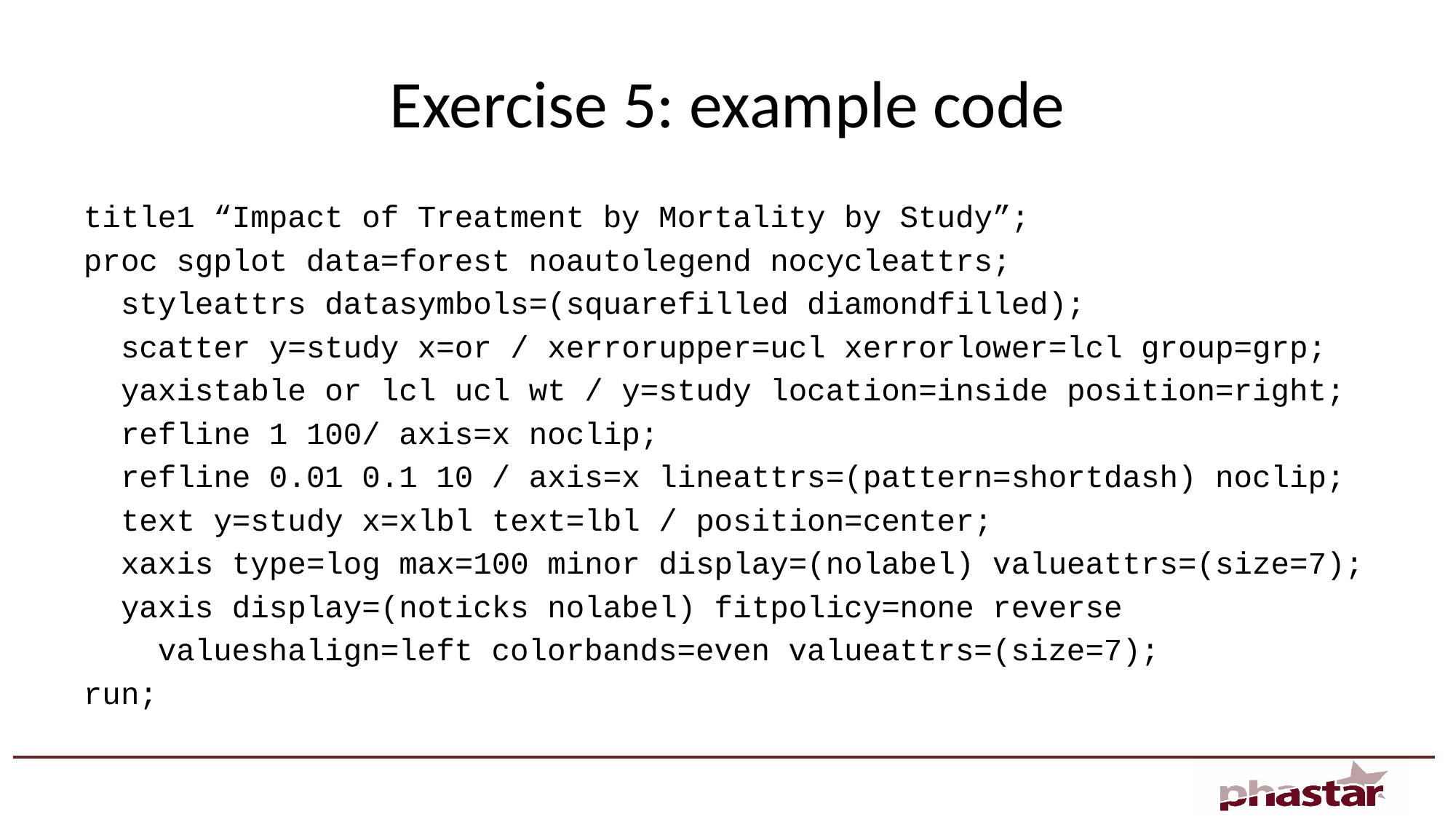

# Exercise 5: example code
title1 “Impact of Treatment by Mortality by Study”;
proc sgplot data=forest noautolegend nocycleattrs;
  styleattrs datasymbols=(squarefilled diamondfilled);
  scatter y=study x=or / xerrorupper=ucl xerrorlower=lcl group=grp;
  yaxistable or lcl ucl wt / y=study location=inside position=right;
  refline 1 100/ axis=x noclip;
  refline 0.01 0.1 10 / axis=x lineattrs=(pattern=shortdash) noclip;
  text y=study x=xlbl text=lbl / position=center;
  xaxis type=log max=100 minor display=(nolabel) valueattrs=(size=7);
  yaxis display=(noticks nolabel) fitpolicy=none reverse
    valueshalign=left colorbands=even valueattrs=(size=7);
run;